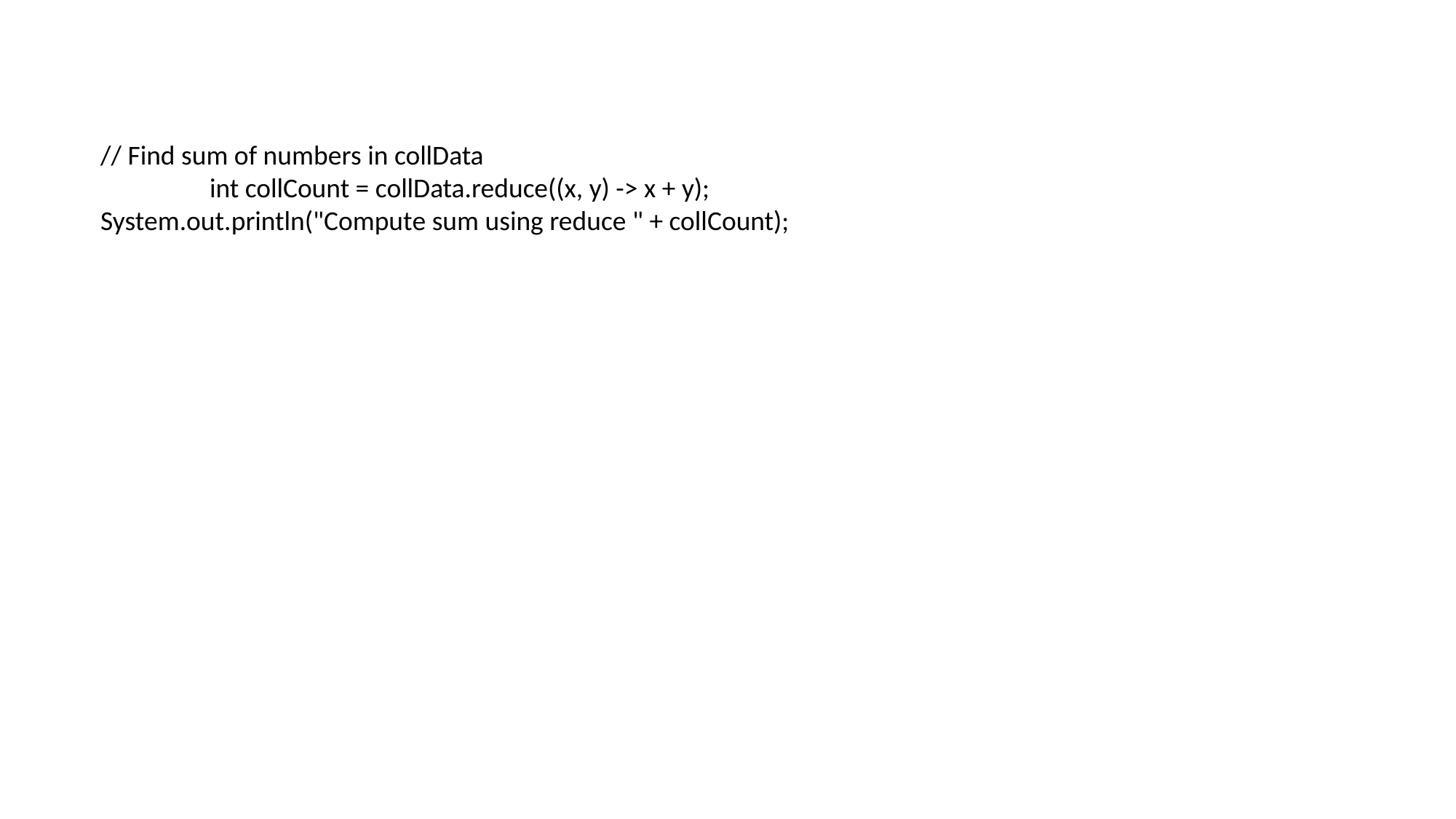

// Find sum of numbers in collData
	int collCount = collData.reduce((x, y) -> x + y);
System.out.println("Compute sum using reduce " + collCount);